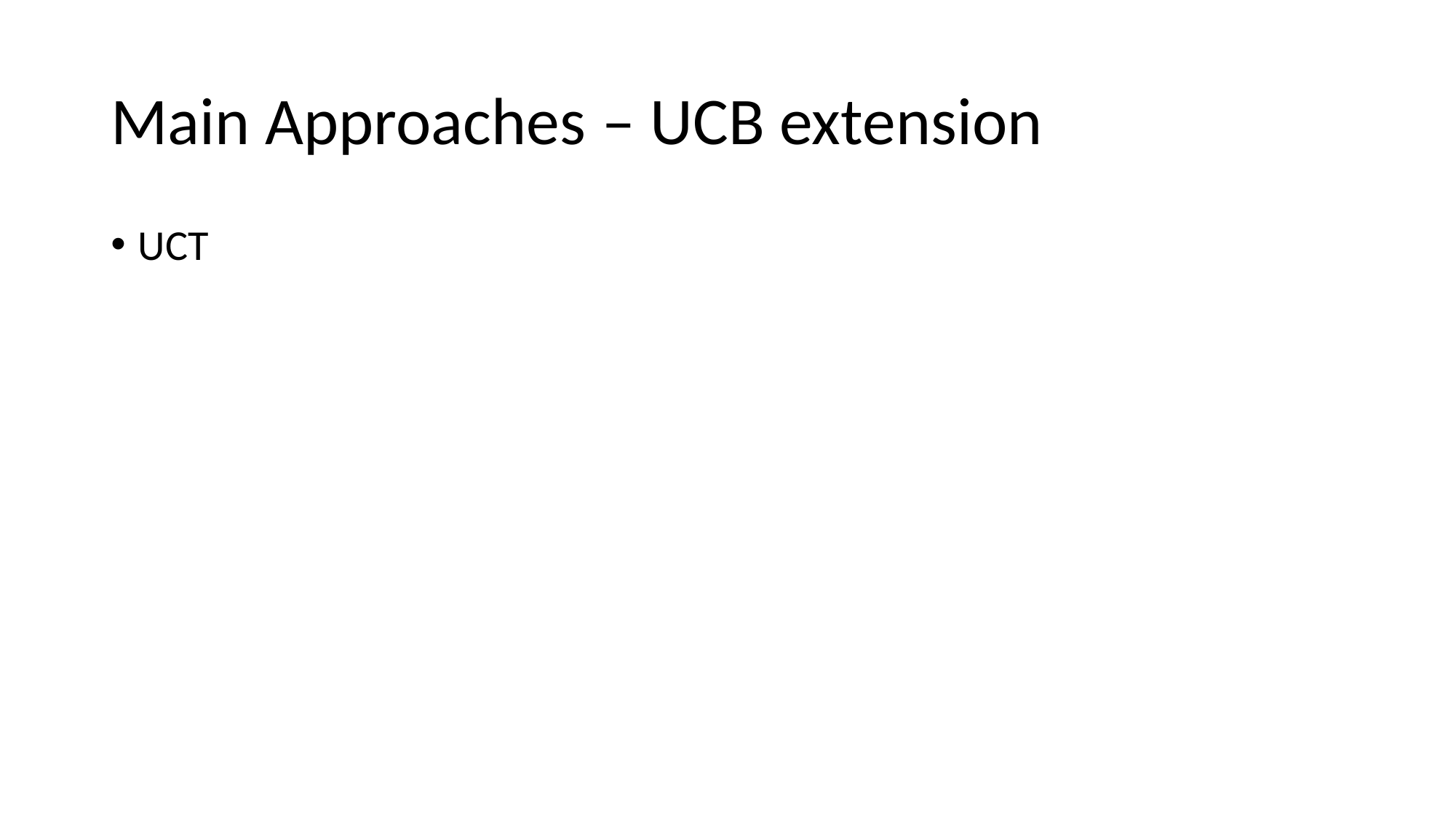

# Main Approaches – UCB extension
UCT